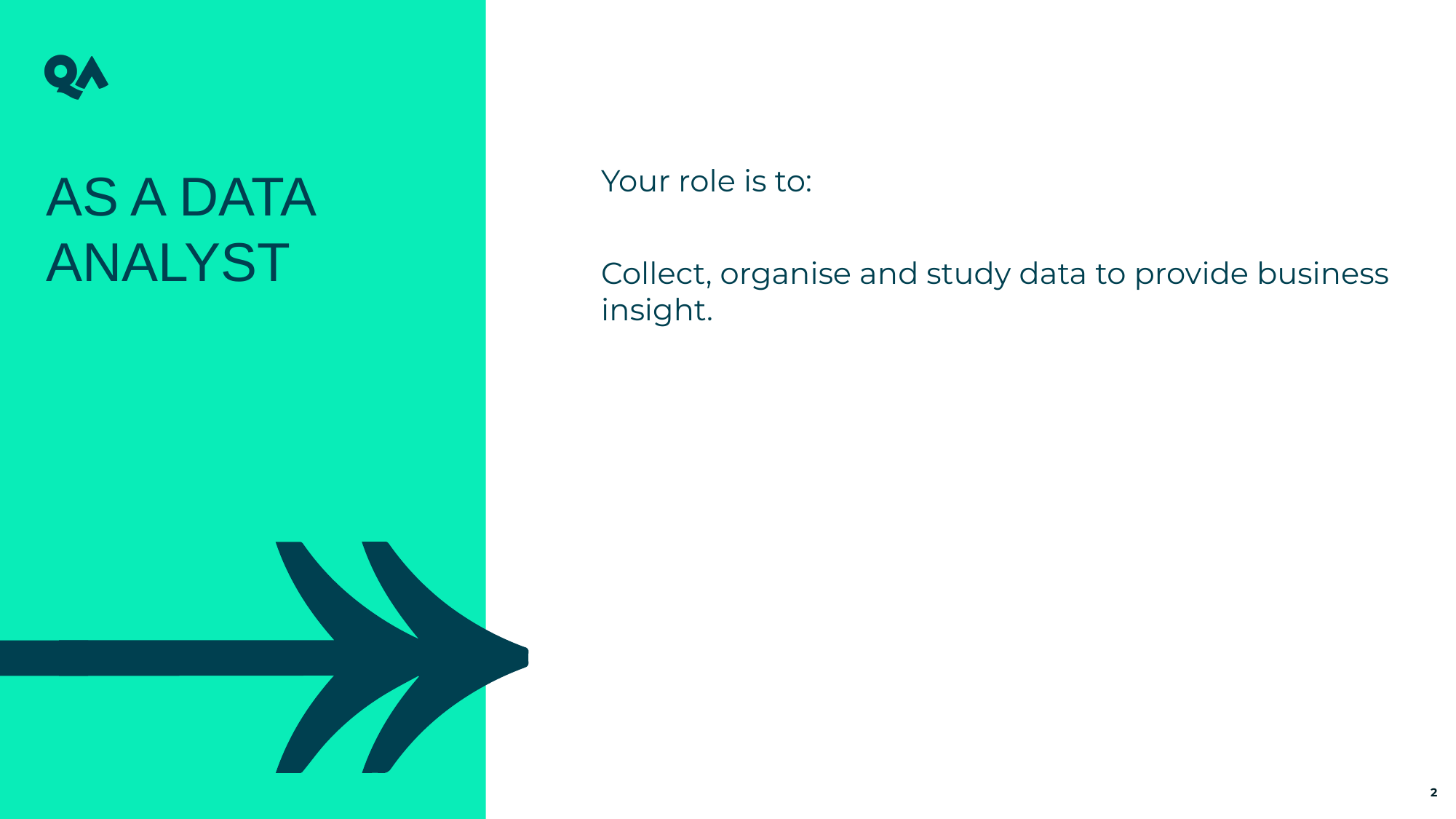

As a Data Analyst

Your role is to:

Collect, organise and study data to provide business insight.
2